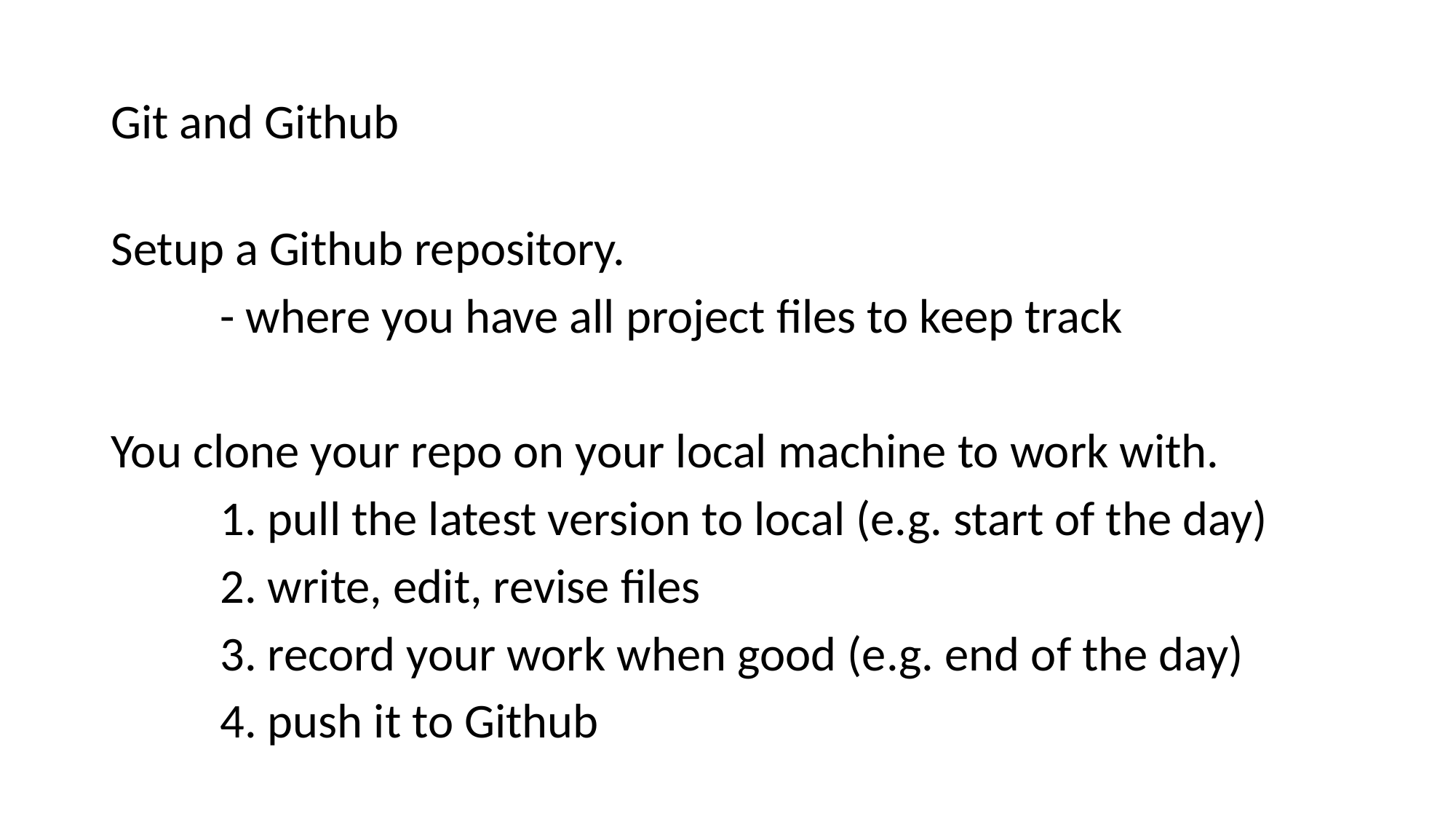

# Git and Github
Setup a Github repository.
	- where you have all project files to keep track

You clone your repo on your local machine to work with.
	1. pull the latest version to local (e.g. start of the day)
	2. write, edit, revise files
	3. record your work when good (e.g. end of the day)
	4. push it to Github